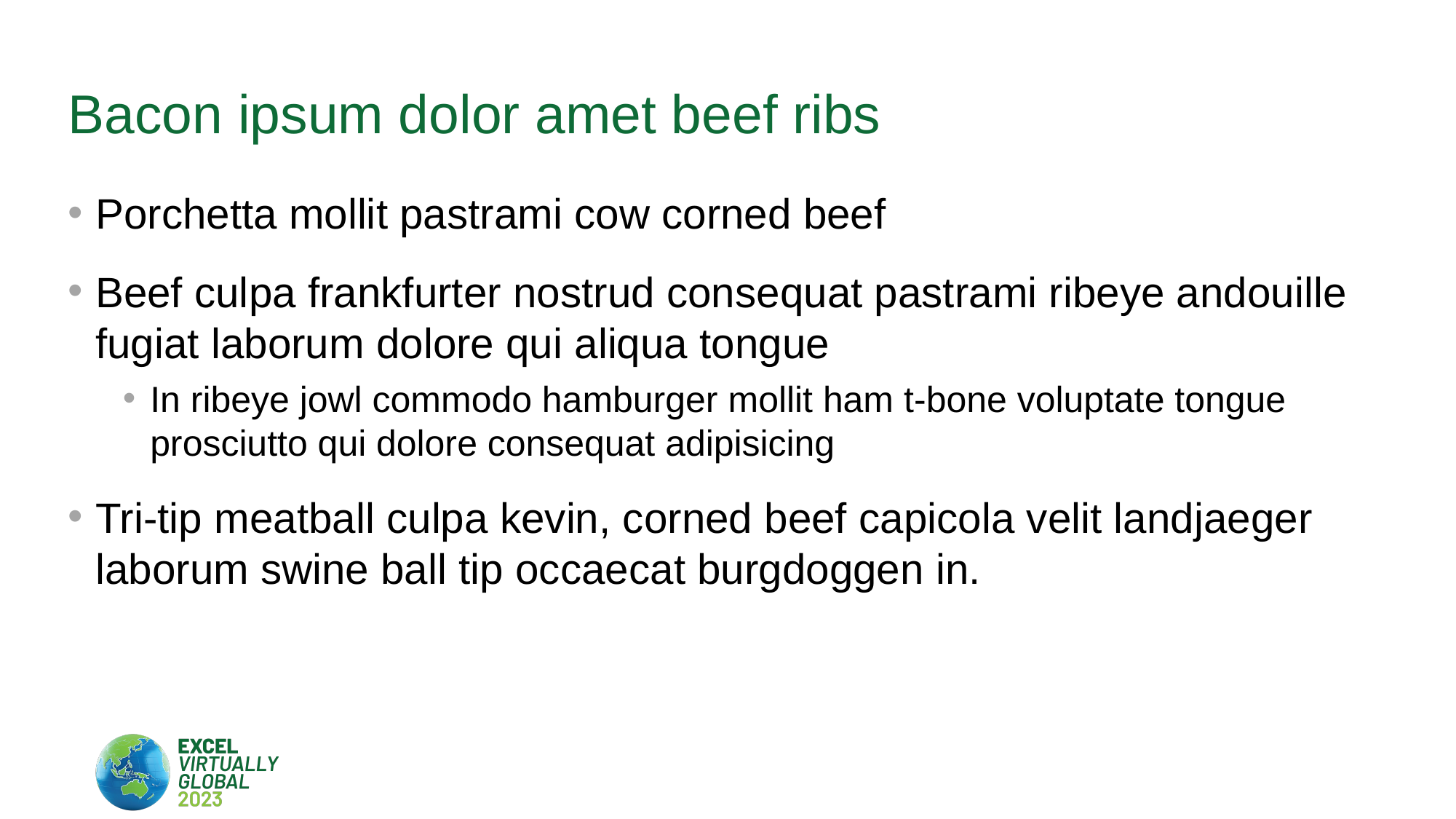

# Bacon ipsum dolor amet beef ribs
Porchetta mollit pastrami cow corned beef
Beef culpa frankfurter nostrud consequat pastrami ribeye andouille fugiat laborum dolore qui aliqua tongue
In ribeye jowl commodo hamburger mollit ham t-bone voluptate tongue prosciutto qui dolore consequat adipisicing
Tri-tip meatball culpa kevin, corned beef capicola velit landjaeger laborum swine ball tip occaecat burgdoggen in.